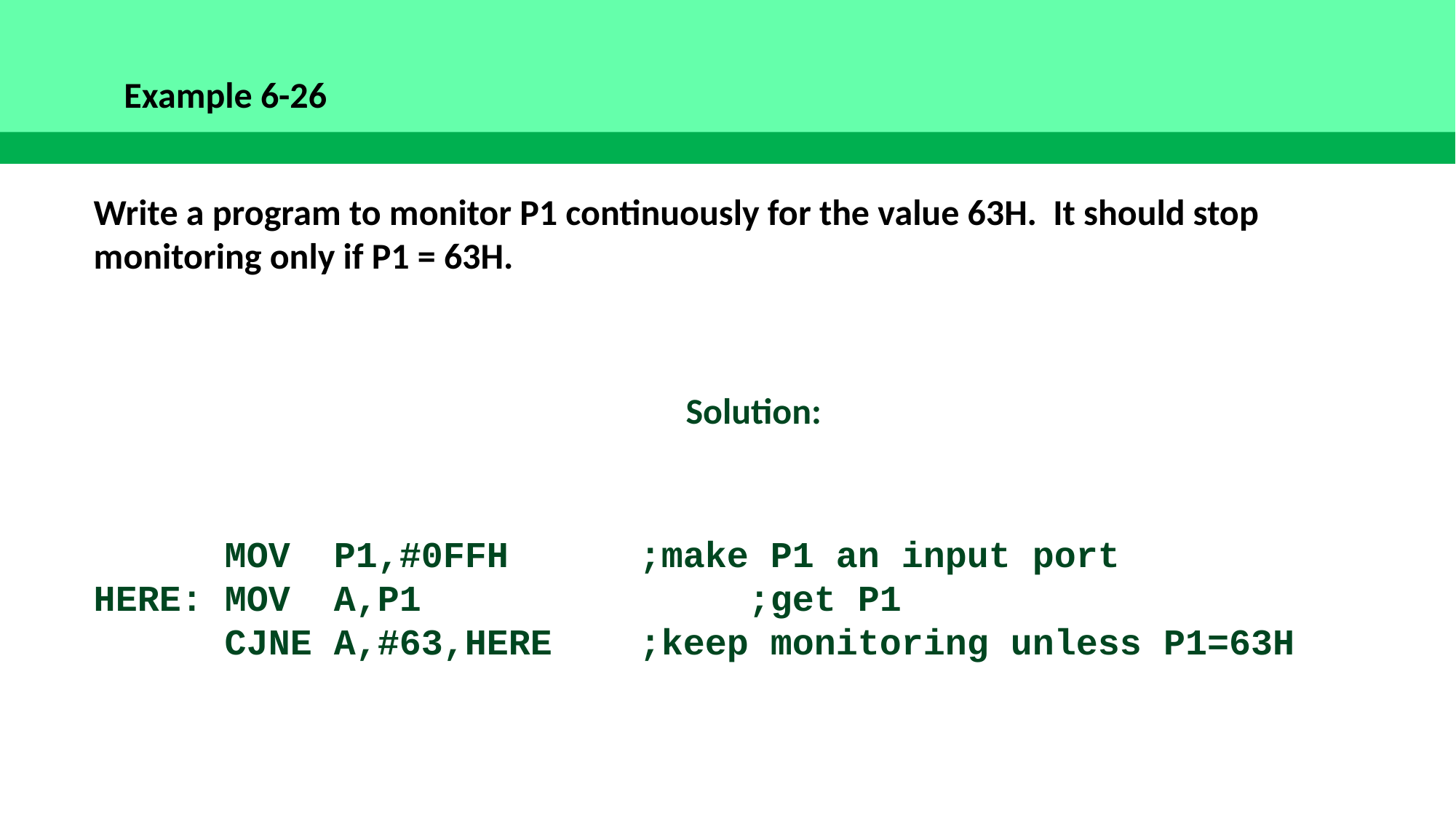

Example 6-26
Write a program to monitor P1 continuously for the value 63H.  It should stop monitoring only if P1 = 63H.
Solution:
	 MOV	 P1,#0FFH		;make P1 an input port
HERE: MOV	 A,P1			;get P1
	 CJNE A,#63,HERE	;keep monitoring unless P1=63H